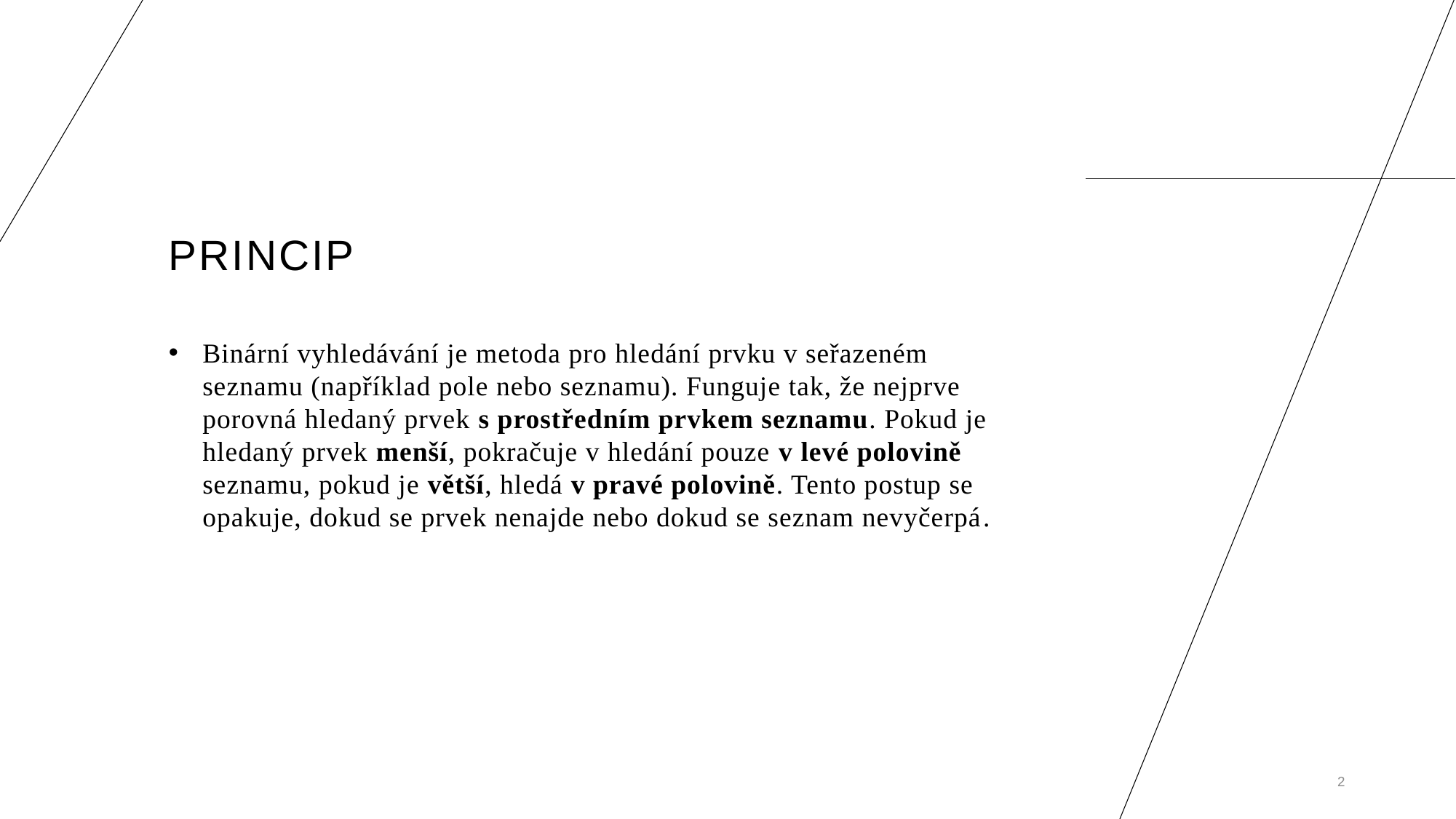

# Princip
Binární vyhledávání je metoda pro hledání prvku v seřazeném seznamu (například pole nebo seznamu). Funguje tak, že nejprve porovná hledaný prvek s prostředním prvkem seznamu. Pokud je hledaný prvek menší, pokračuje v hledání pouze v levé polovině seznamu, pokud je větší, hledá v pravé polovině. Tento postup se opakuje, dokud se prvek nenajde nebo dokud se seznam nevyčerpá.
2